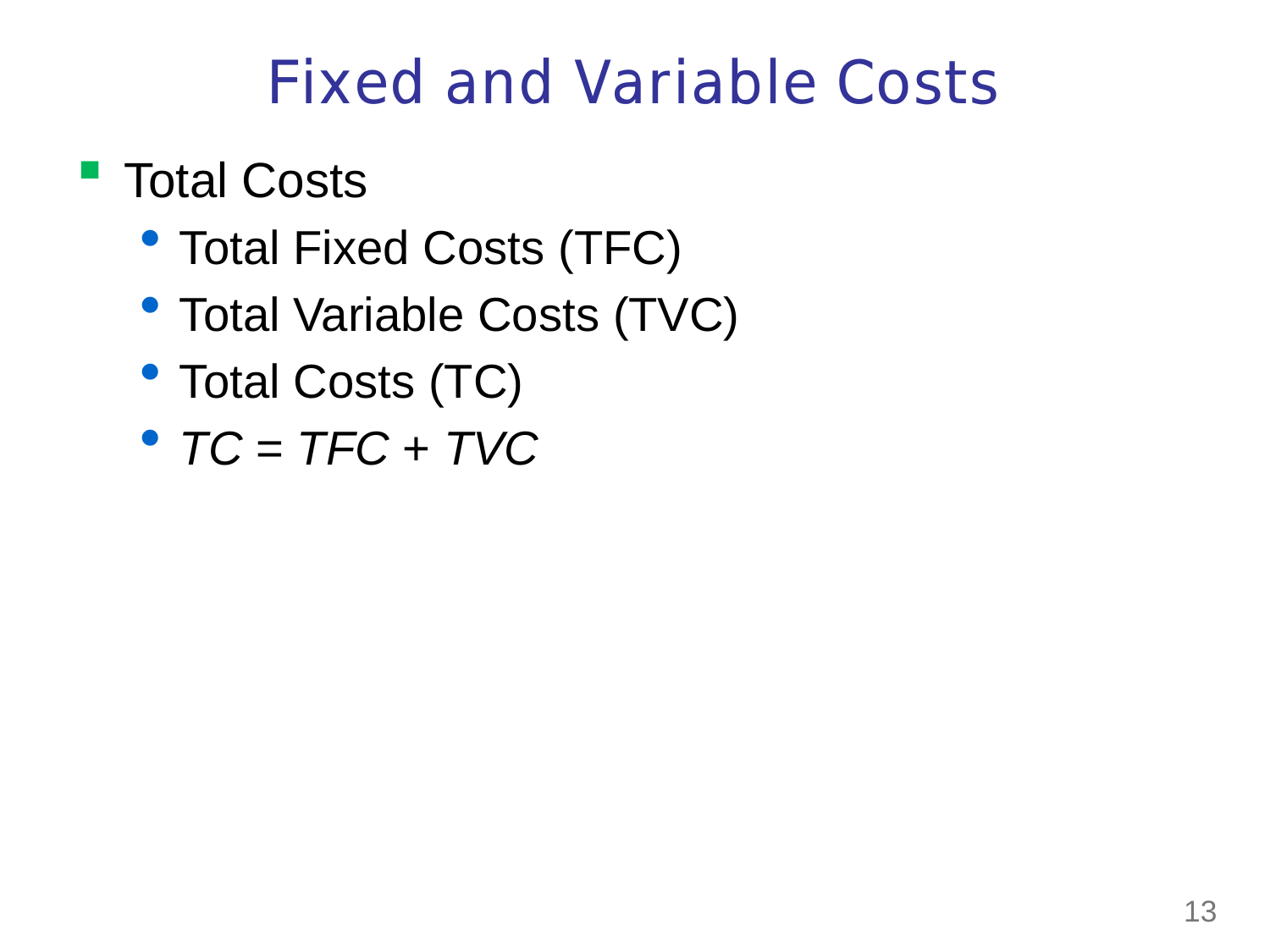

# Fixed and Variable Costs
Total Costs
Total Fixed Costs (TFC)
Total Variable Costs (TVC)
Total Costs (TC)
TC = TFC + TVC